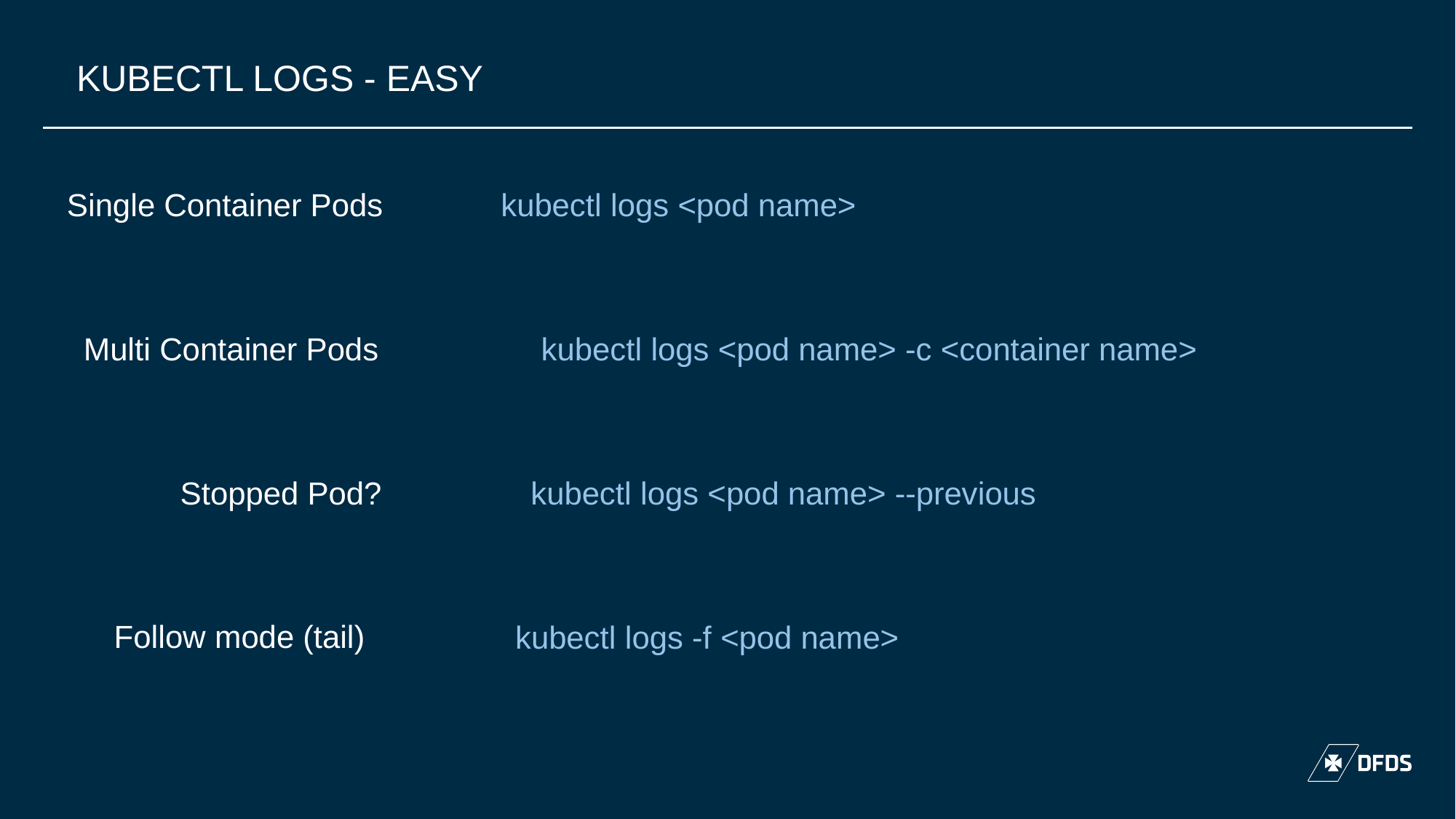

# KUBECTL LOGs - easy
Single Container Pods
kubectl logs <pod name>
Multi Container Pods
kubectl logs <pod name> -c <container name>
Stopped Pod?
kubectl logs <pod name> --previous
Follow mode (tail)
kubectl logs -f <pod name>
2